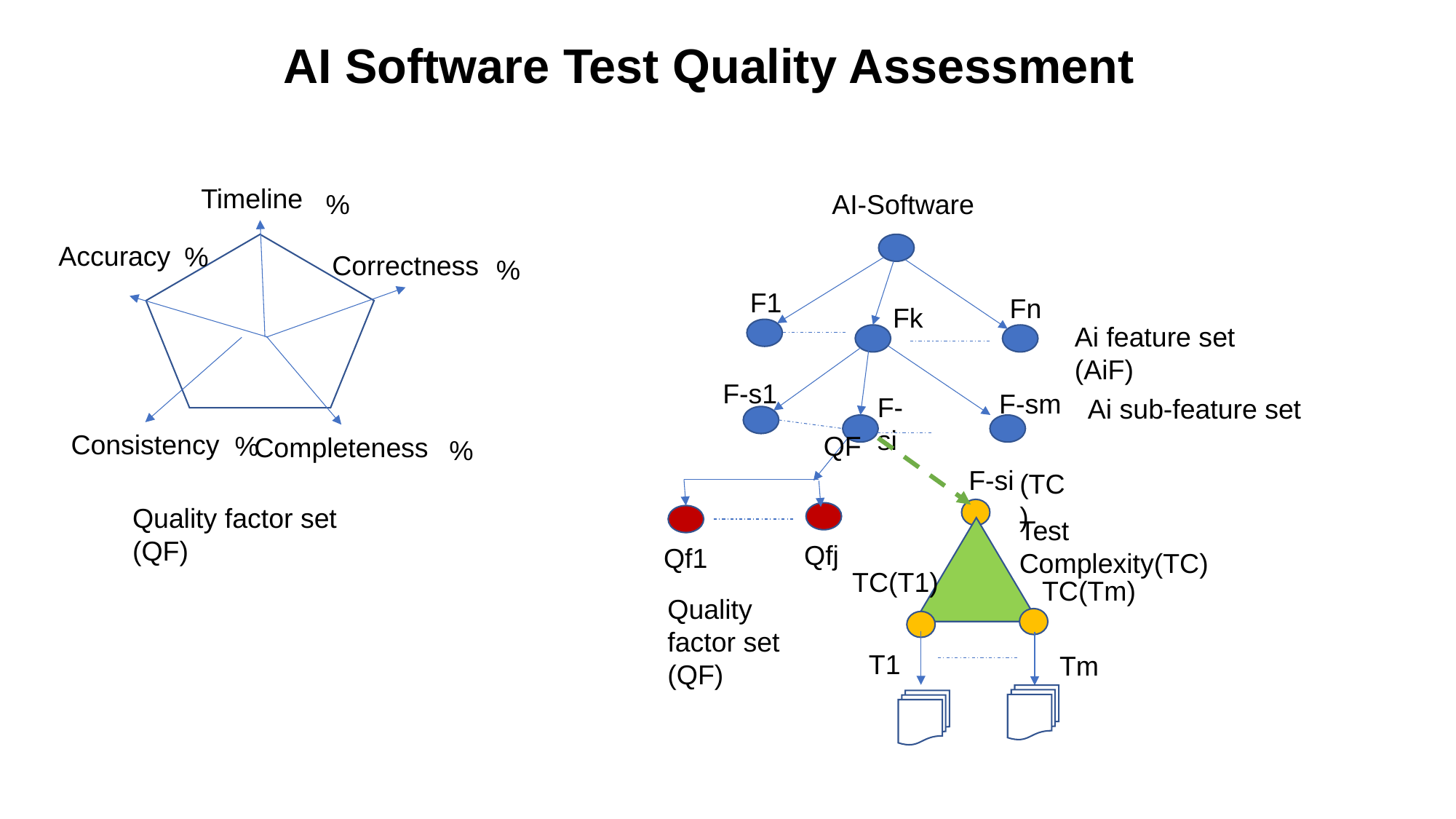

AI Software Test Quality Assessment
Timeline
Accuracy

Correctness
Consistency
Completeness
%
%
%
%
%
Quality factor set (QF)
AI-Software

F1
Fn
Fk
Ai feature set (AiF)

F-s1
F-sm
F-si
Ai sub-feature set

F-si
(TC)

Test Complexity(TC)

Qfj
Qf1
TC(T1)
TC(Tm)
Quality
factor set (QF)

T1
Tm

QF